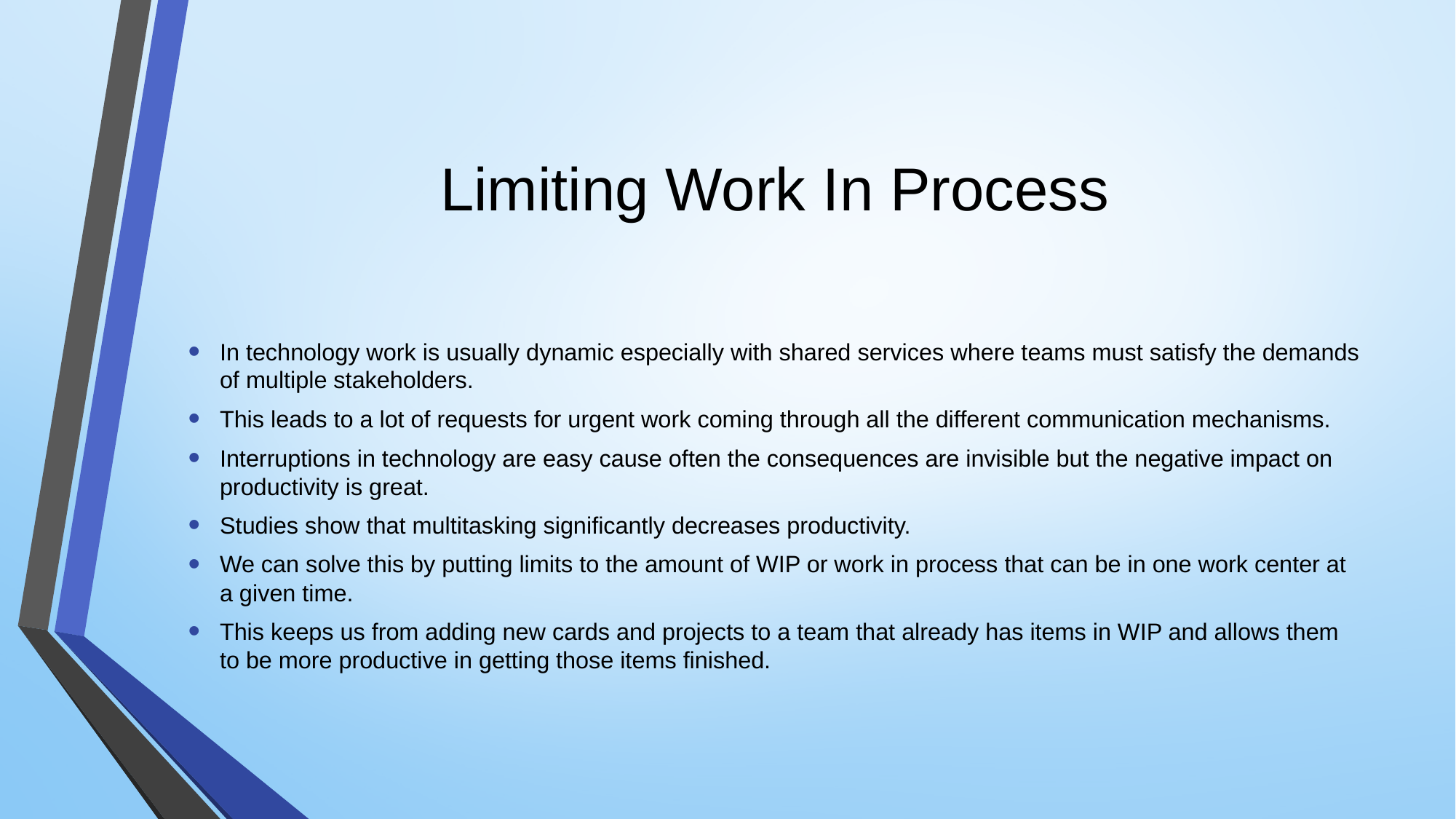

# Limiting Work In Process
In technology work is usually dynamic especially with shared services where teams must satisfy the demands of multiple stakeholders.
This leads to a lot of requests for urgent work coming through all the different communication mechanisms.
Interruptions in technology are easy cause often the consequences are invisible but the negative impact on productivity is great.
Studies show that multitasking significantly decreases productivity.
We can solve this by putting limits to the amount of WIP or work in process that can be in one work center at a given time.
This keeps us from adding new cards and projects to a team that already has items in WIP and allows them to be more productive in getting those items finished.